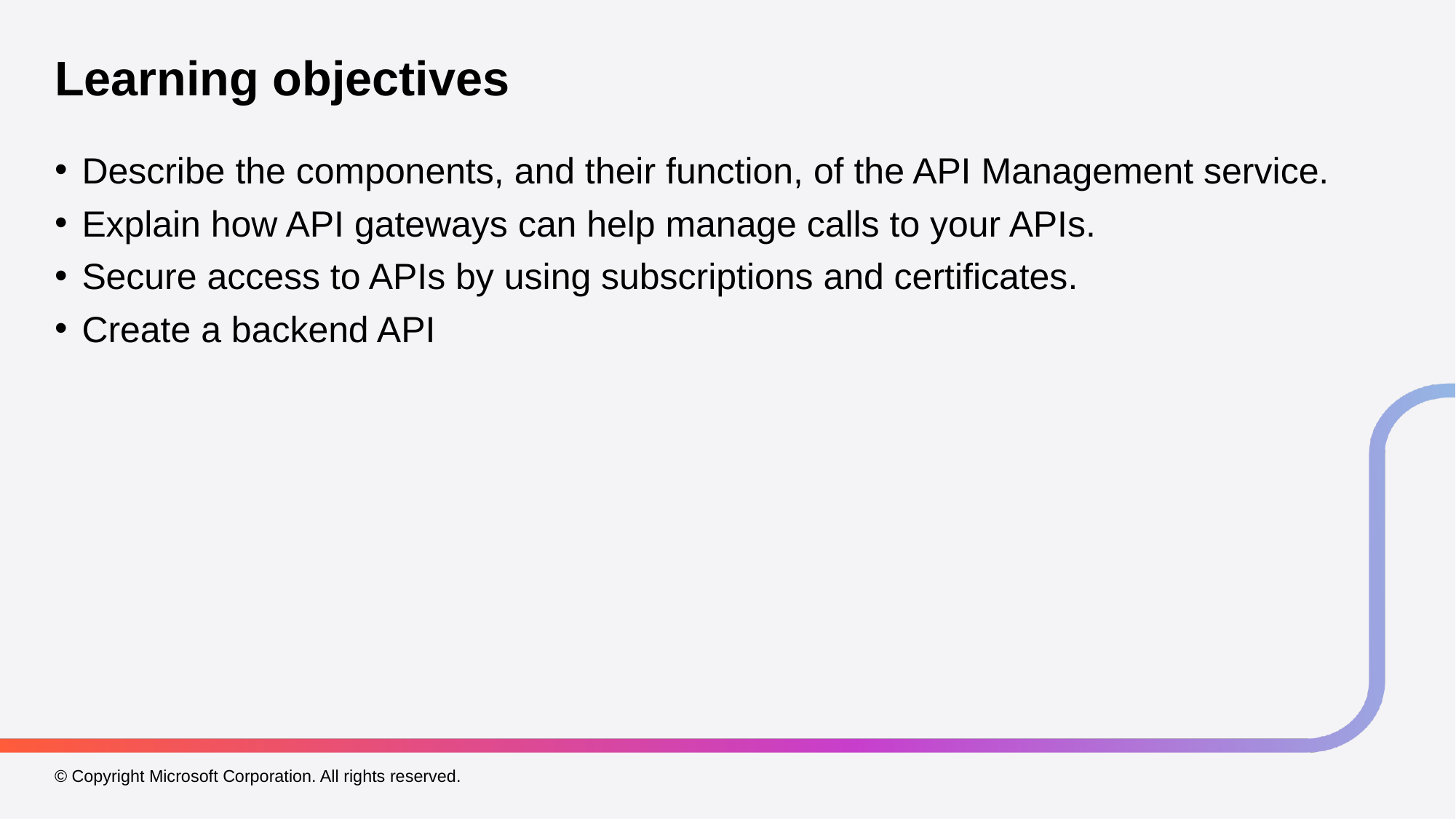

# Learning objectives
Describe the components, and their function, of the API Management service.
Explain how API gateways can help manage calls to your APIs.
Secure access to APIs by using subscriptions and certificates.
Create a backend API